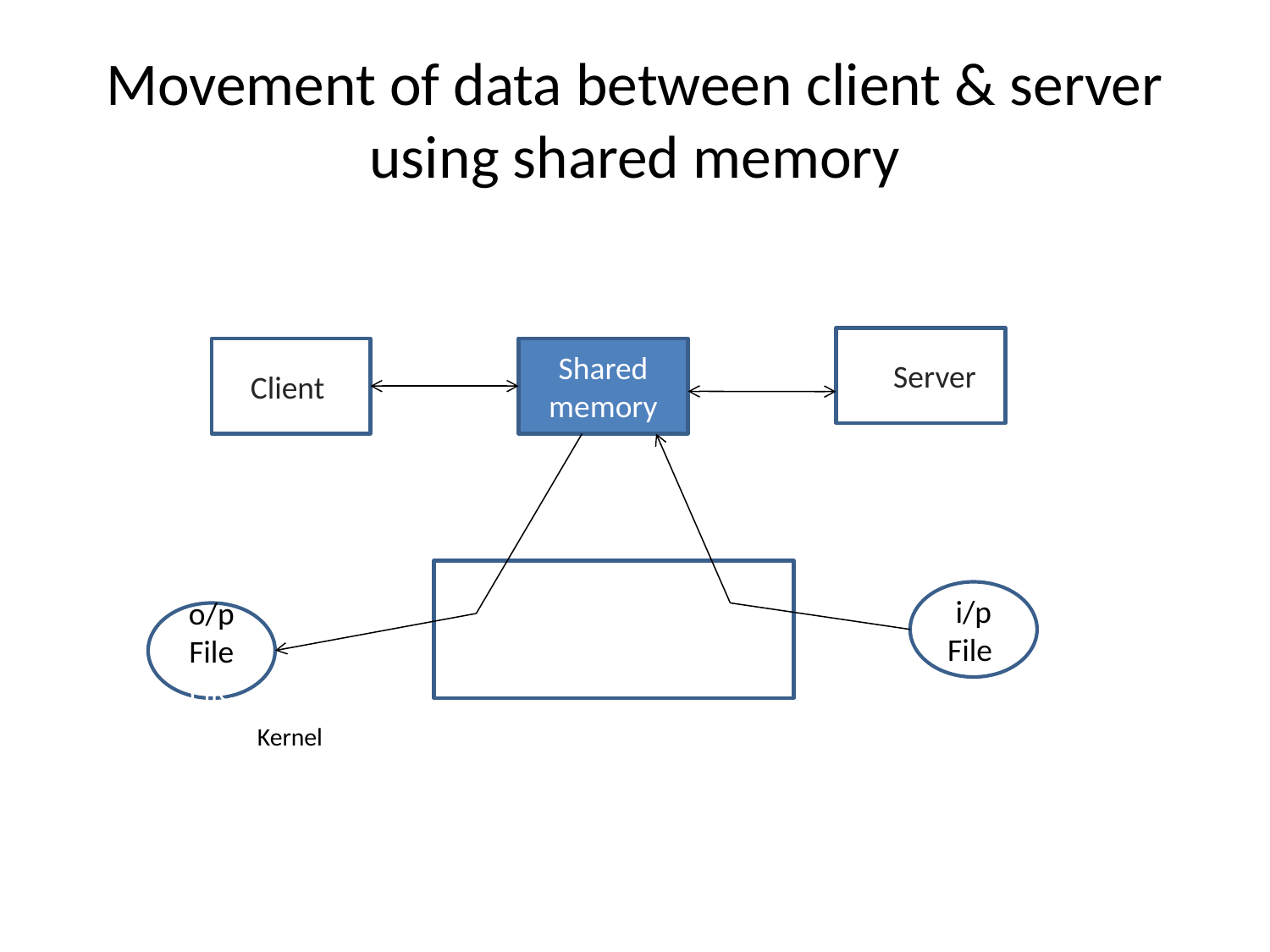

# Movement of data between client & server using shared memory

				                       Kernel

se Server
Client
Shared memory

i/p
File
o/p
File File